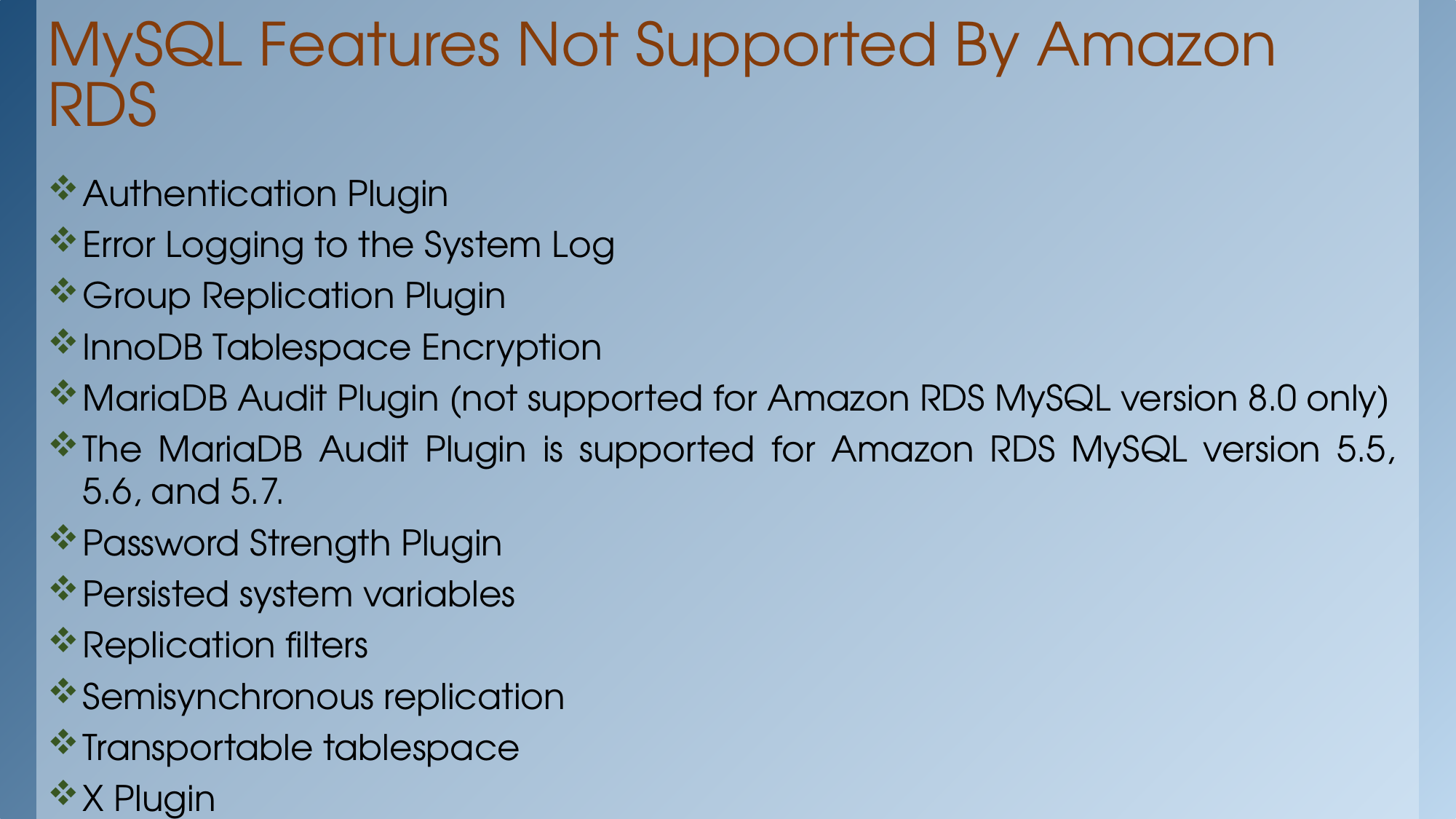

# MySQL Features Not Supported By Amazon RDS
Authentication Plugin
Error Logging to the System Log
Group Replication Plugin
InnoDB Tablespace Encryption
MariaDB Audit Plugin (not supported for Amazon RDS MySQL version 8.0 only)
The MariaDB Audit Plugin is supported for Amazon RDS MySQL version 5.5, 5.6, and 5.7.
Password Strength Plugin
Persisted system variables
Replication filters
Semisynchronous replication
Transportable tablespace
X Plugin